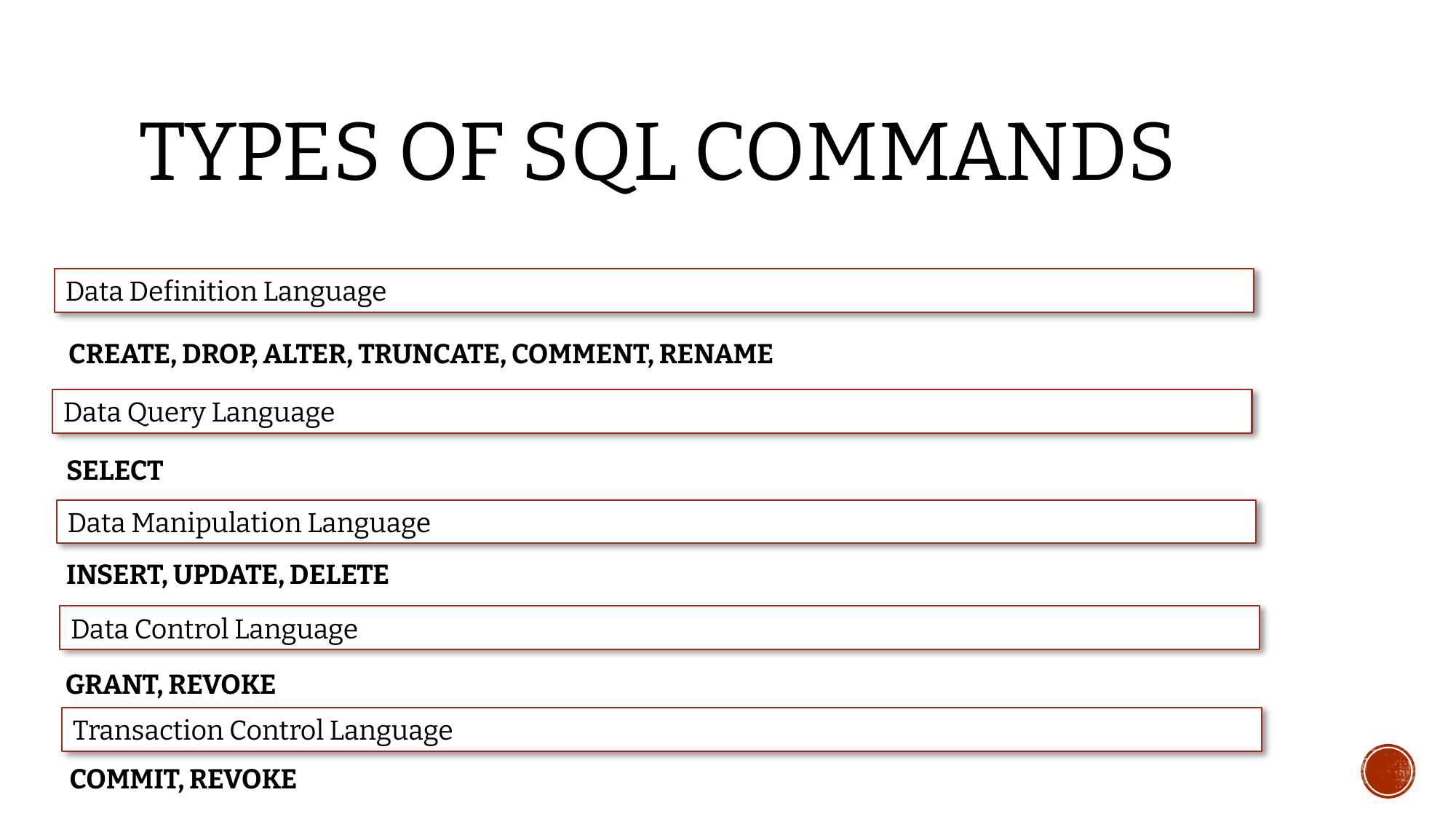

# Types of SQL Commands
Data Definition Language
CREATE, DROP, ALTER, TRUNCATE, COMMENT, RENAME
Data Query Language
SELECT
Data Manipulation Language
INSERT, UPDATE, DELETE
Data Control Language
GRANT, REVOKE
Transaction Control Language
COMMIT, REVOKE